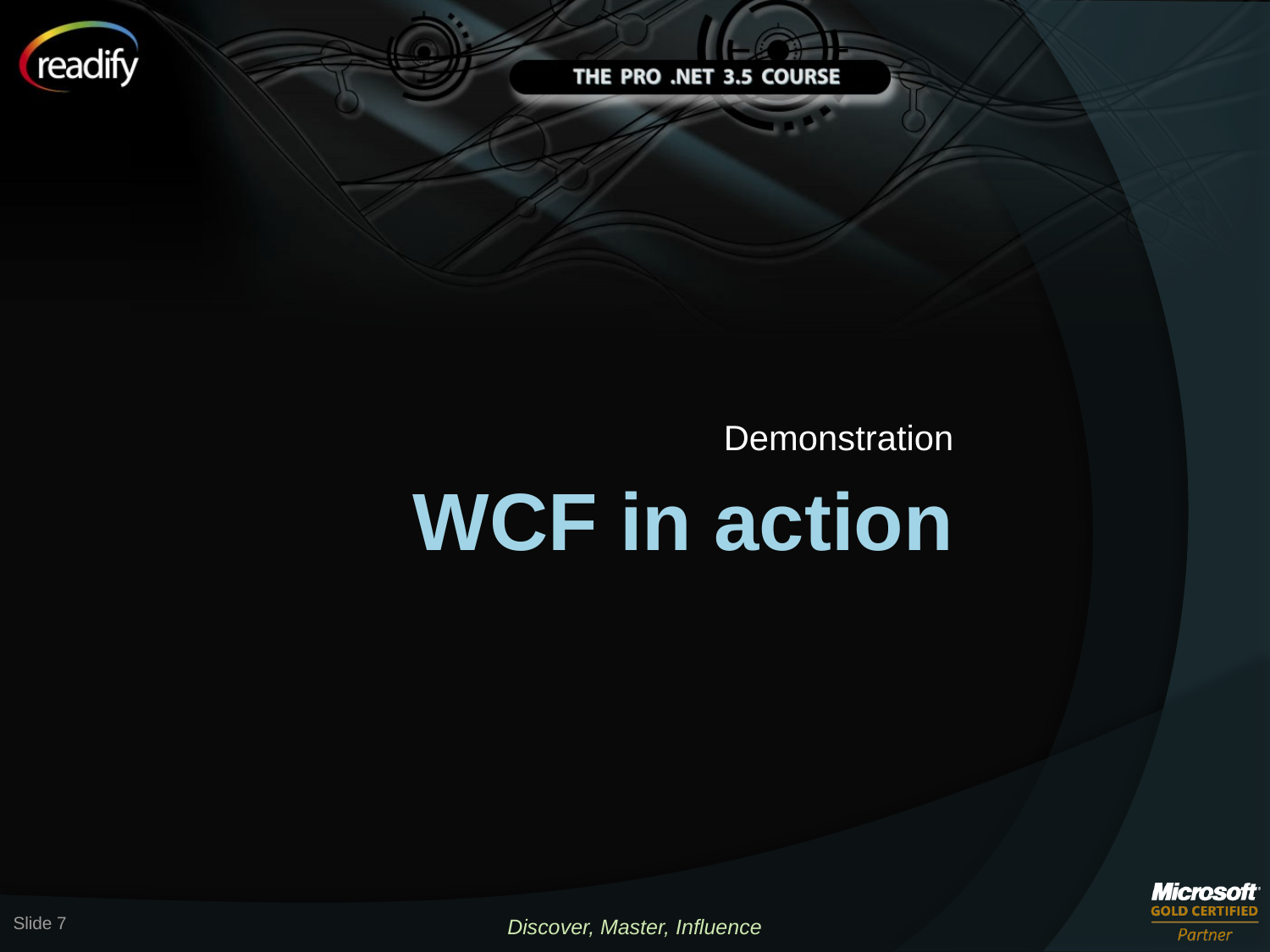

Demonstration
# WCF in action
Slide 7